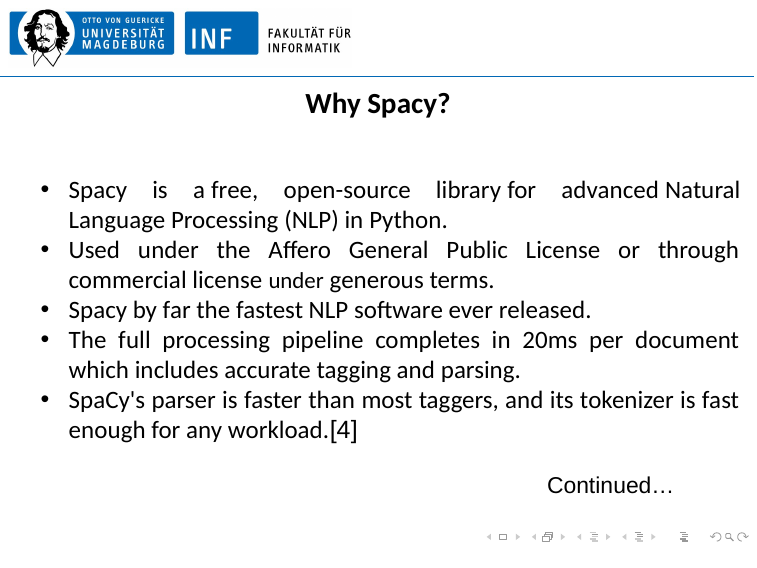

# Why Spacy?
Spacy is a free, open-source library for advanced Natural Language Processing (NLP) in Python.
Used under the Affero General Public License or through commercial license under generous terms.
Spacy by far the fastest NLP software ever released.
The full processing pipeline completes in 20ms per document which includes accurate tagging and parsing.
SpaCy's parser is faster than most taggers, and its tokenizer is fast enough for any workload.[4]

			 Continued…